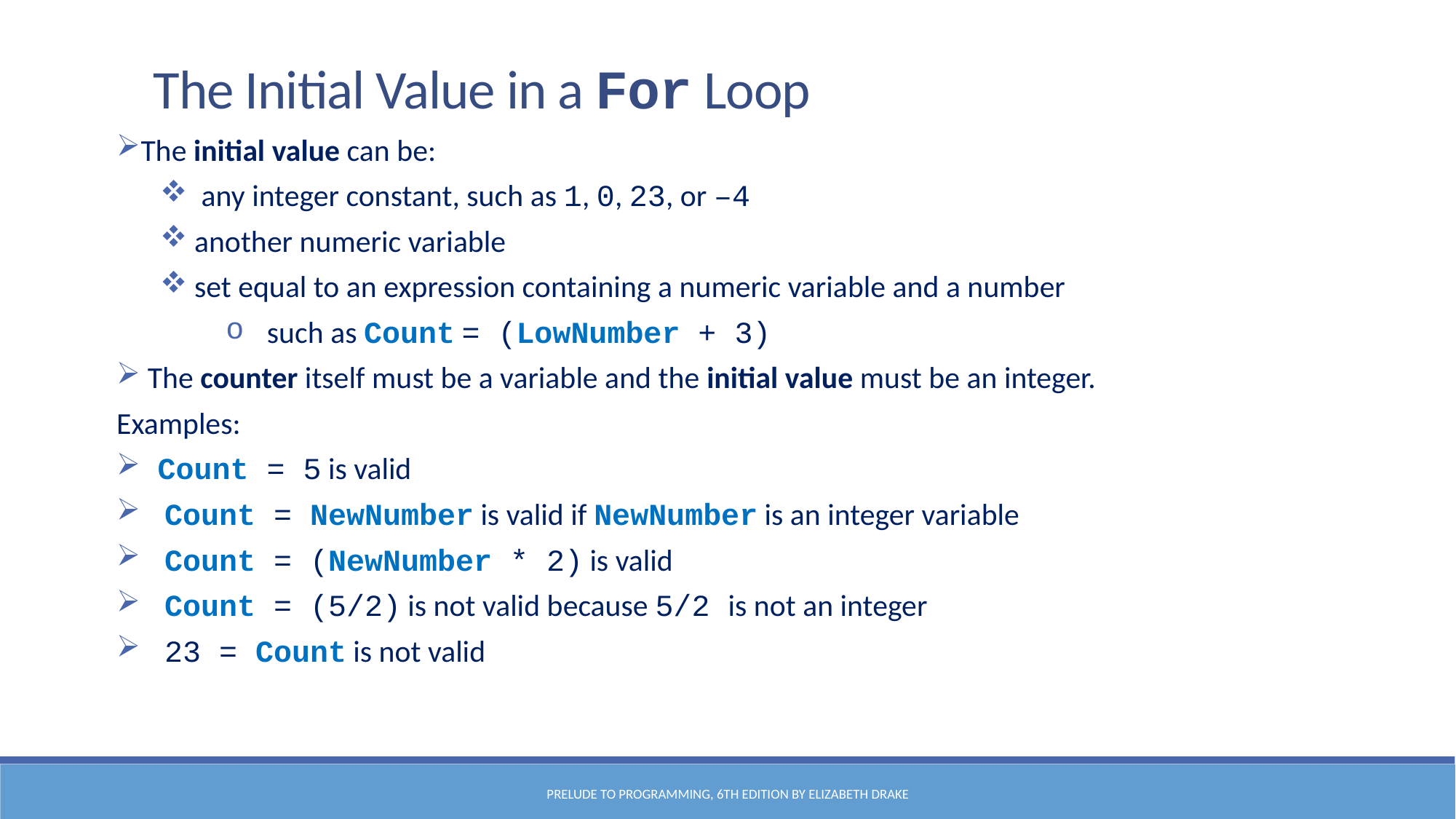

The Initial Value in a For Loop
The initial value can be:
 any integer constant, such as 1, 0, 23, or –4
another numeric variable
set equal to an expression containing a numeric variable and a number
such as Count = (LowNumber + 3)
 The counter itself must be a variable and the initial value must be an integer.
Examples:
 Count = 5 is valid
 Count = NewNumber is valid if NewNumber is an integer variable
 Count = (NewNumber * 2) is valid
 Count = (5/2) is not valid because 5/2 is not an integer
 23 = Count is not valid
Prelude to Programming, 6th edition by Elizabeth Drake